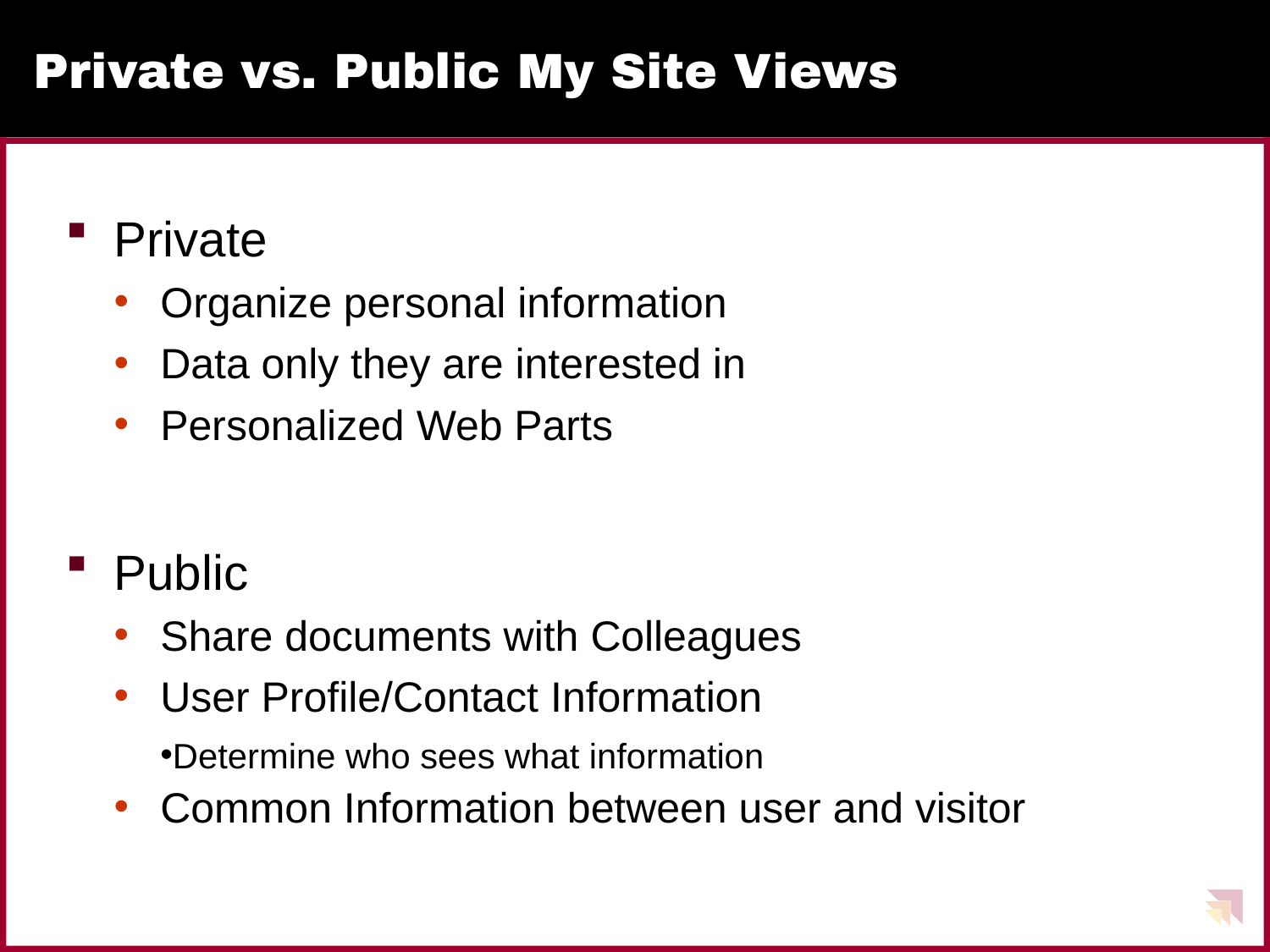

# Private vs. Public My Site Views
Private
Organize personal information
Data only they are interested in
Personalized Web Parts

Public
Share documents with Colleagues
User Profile/Contact Information
Determine who sees what information
Common Information between user and visitor